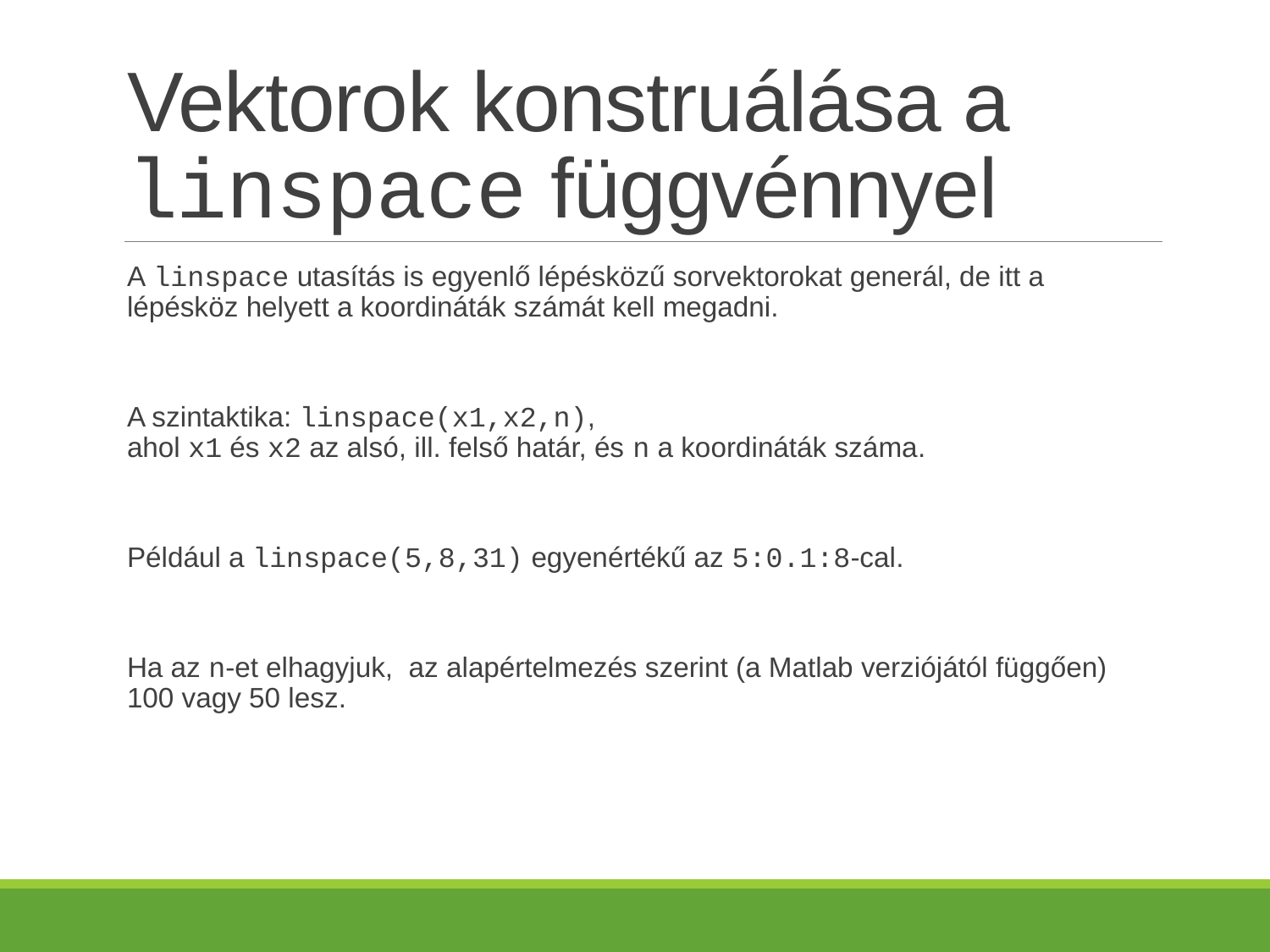

# Vektorok konstruálása a linspace függvénnyel
A linspace utasítás is egyenlő lépésközű sorvektorokat generál, de itt a lépésköz helyett a koordináták számát kell megadni.

A szintaktika: linspace(x1,x2,n),
ahol x1 és x2 az alsó, ill. felső határ, és n a koordináták száma.

Például a linspace(5,8,31) egyenértékű az 5:0.1:8-cal.

Ha az n-et elhagyjuk,  az alapértelmezés szerint (a Matlab verziójától függően) 100 vagy 50 lesz.